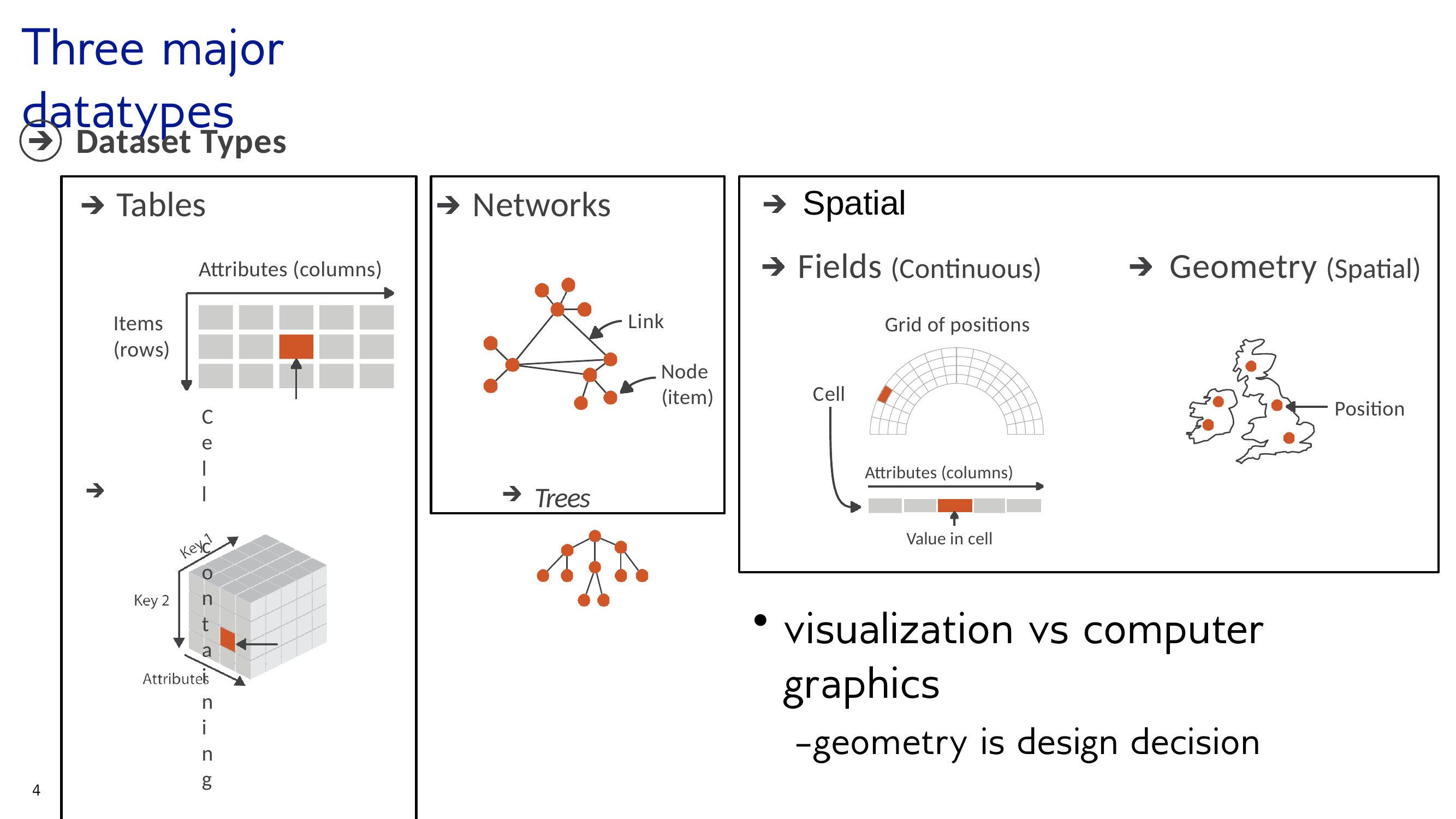

# Three major	datatypes
Dataset Types

Spatial
Fields (Continuous)
Grid of positions
Tables
Attributes (columns)

Items  (rows)

Cell containing value

Multidimensional Table

Value in cell
Networks

Link

Node  (item)

Trees

Geometry (Spatial)

Cell

Position

Attributes (columns)

Value in cell

visualization vs computer	graphics
–geometry is design decision

4